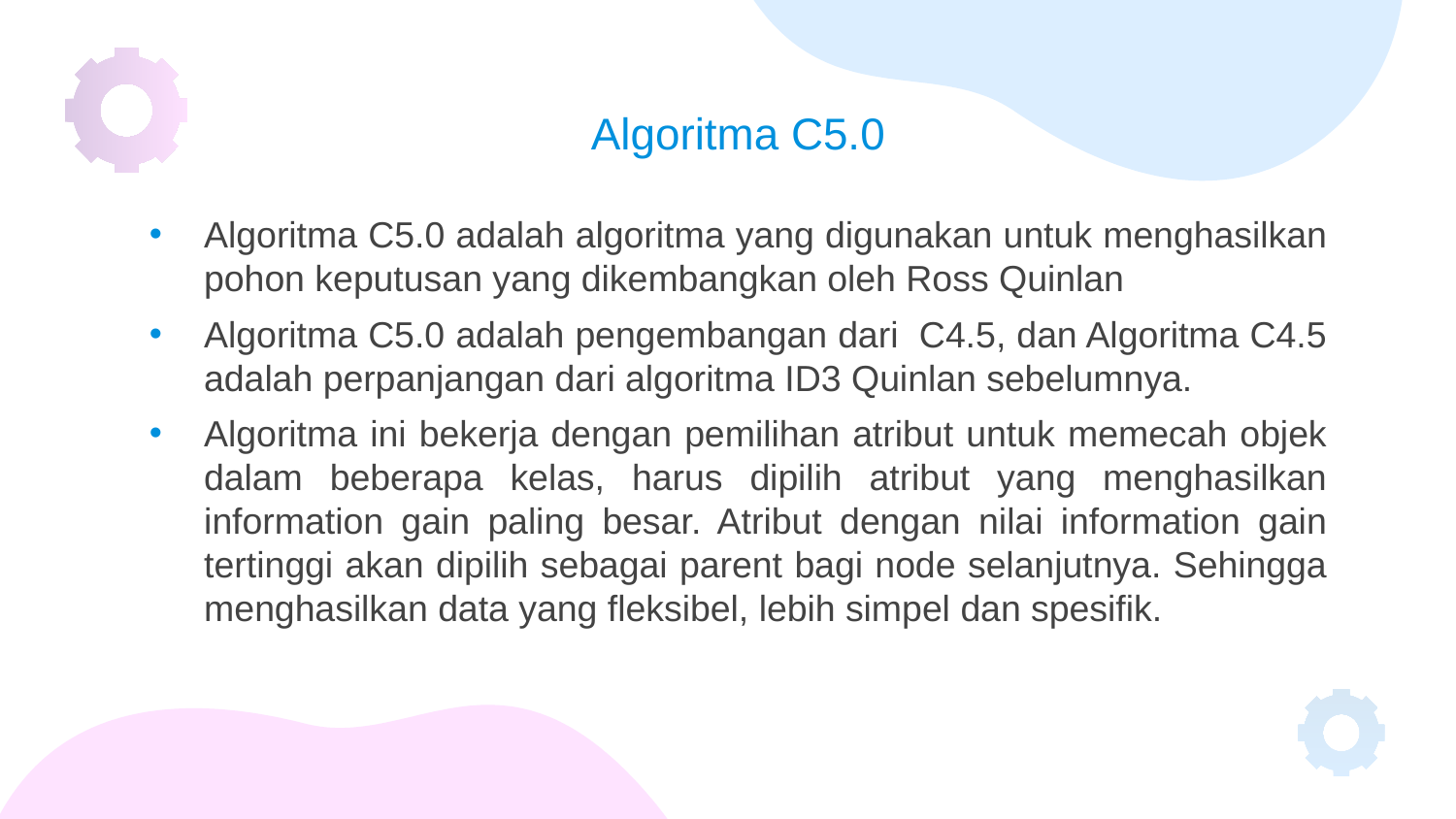

Algoritma C5.0
Algoritma C5.0 adalah algoritma yang digunakan untuk menghasilkan pohon keputusan yang dikembangkan oleh Ross Quinlan
Algoritma C5.0 adalah pengembangan dari  C4.5, dan Algoritma C4.5 adalah perpanjangan dari algoritma ID3 Quinlan sebelumnya.
Algoritma ini bekerja dengan pemilihan atribut untuk memecah objek dalam beberapa kelas, harus dipilih atribut yang menghasilkan information gain paling besar. Atribut dengan nilai information gain tertinggi akan dipilih sebagai parent bagi node selanjutnya. Sehingga menghasilkan data yang fleksibel, lebih simpel dan spesifik.